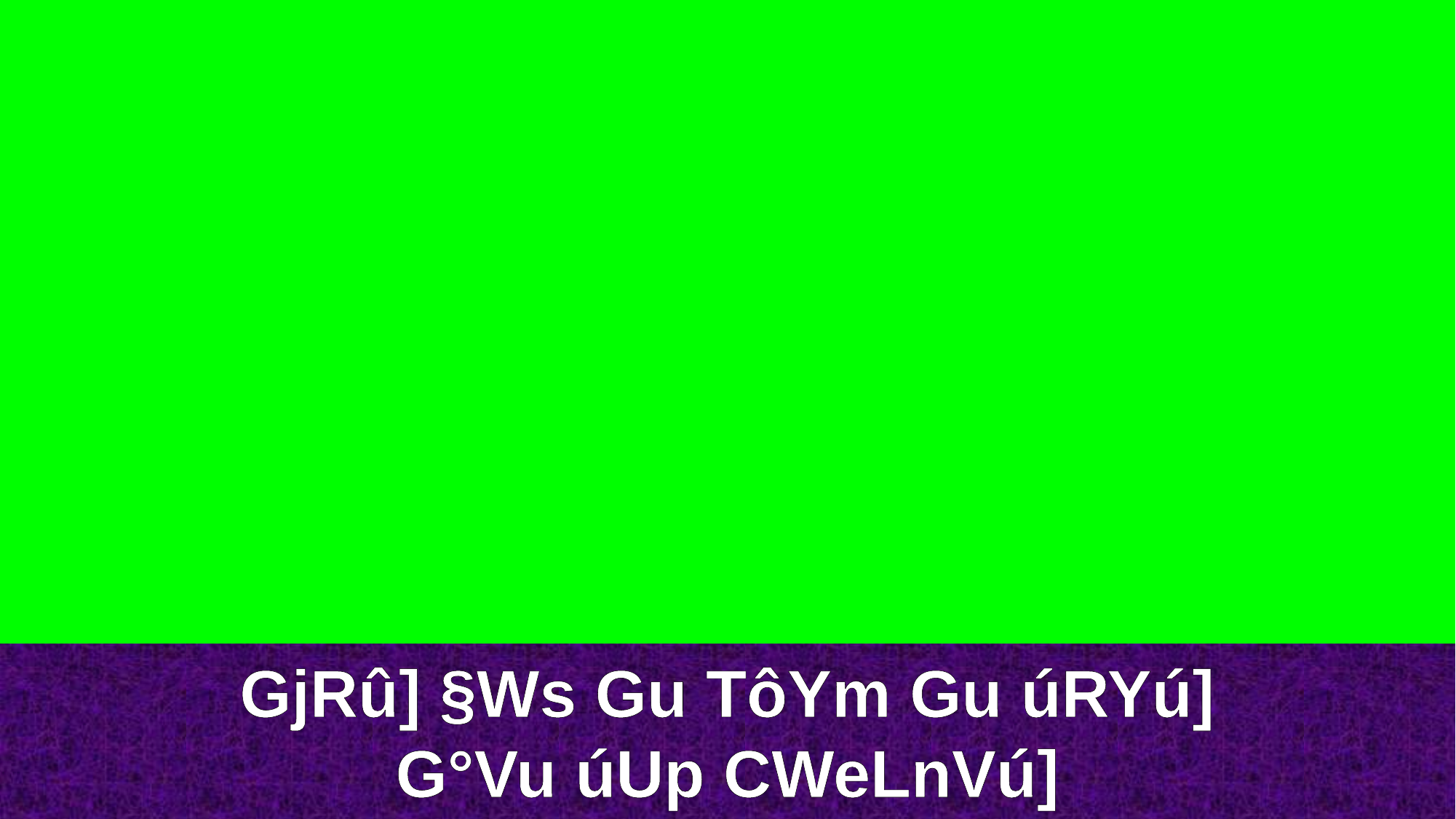

GjRû] §Ws Gu TôYm Gu úRYú]
G°Vu úUp CWeLnVú]